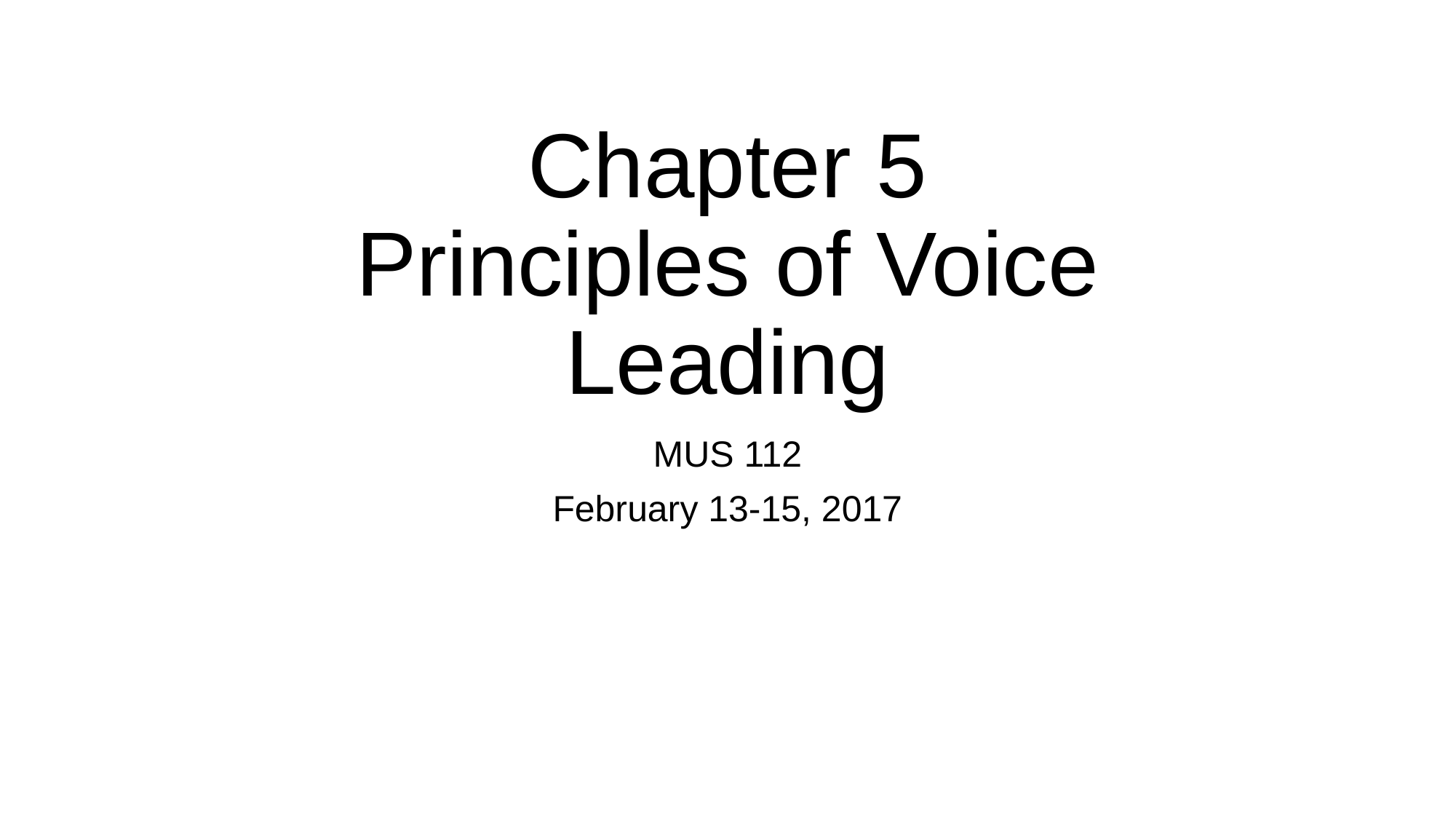

# Chapter 5 Principles of Voice Leading
MUS 112
February 13-15, 2017